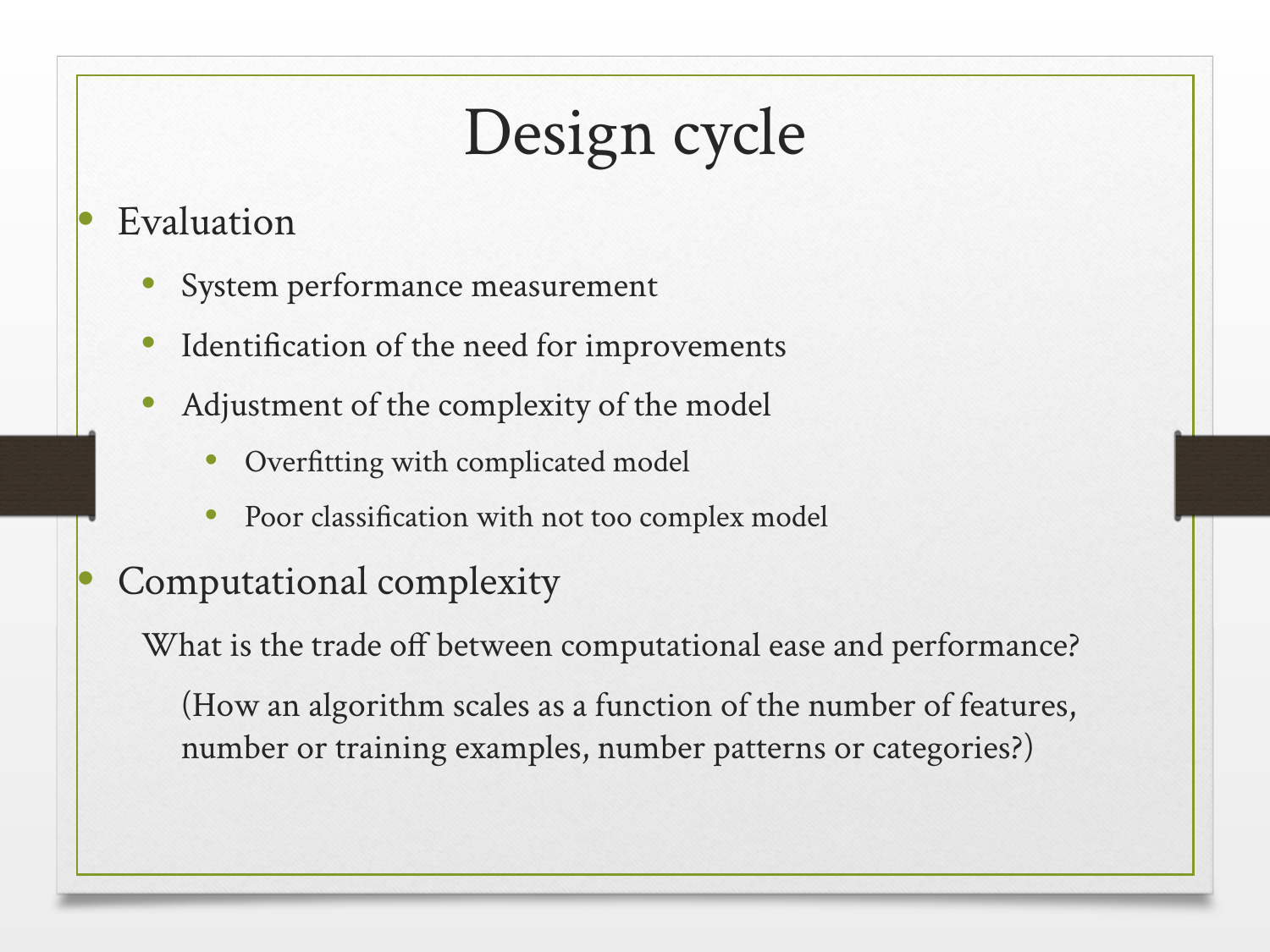

# Design cycle
Evaluation
System performance measurement
Identification of the need for improvements
Adjustment of the complexity of the model
Overfitting with complicated model
Poor classification with not too complex model
Computational complexity
What is the trade off between computational ease and performance?
	(How an algorithm scales as a function of the number of features, number or training examples, number patterns or categories?)